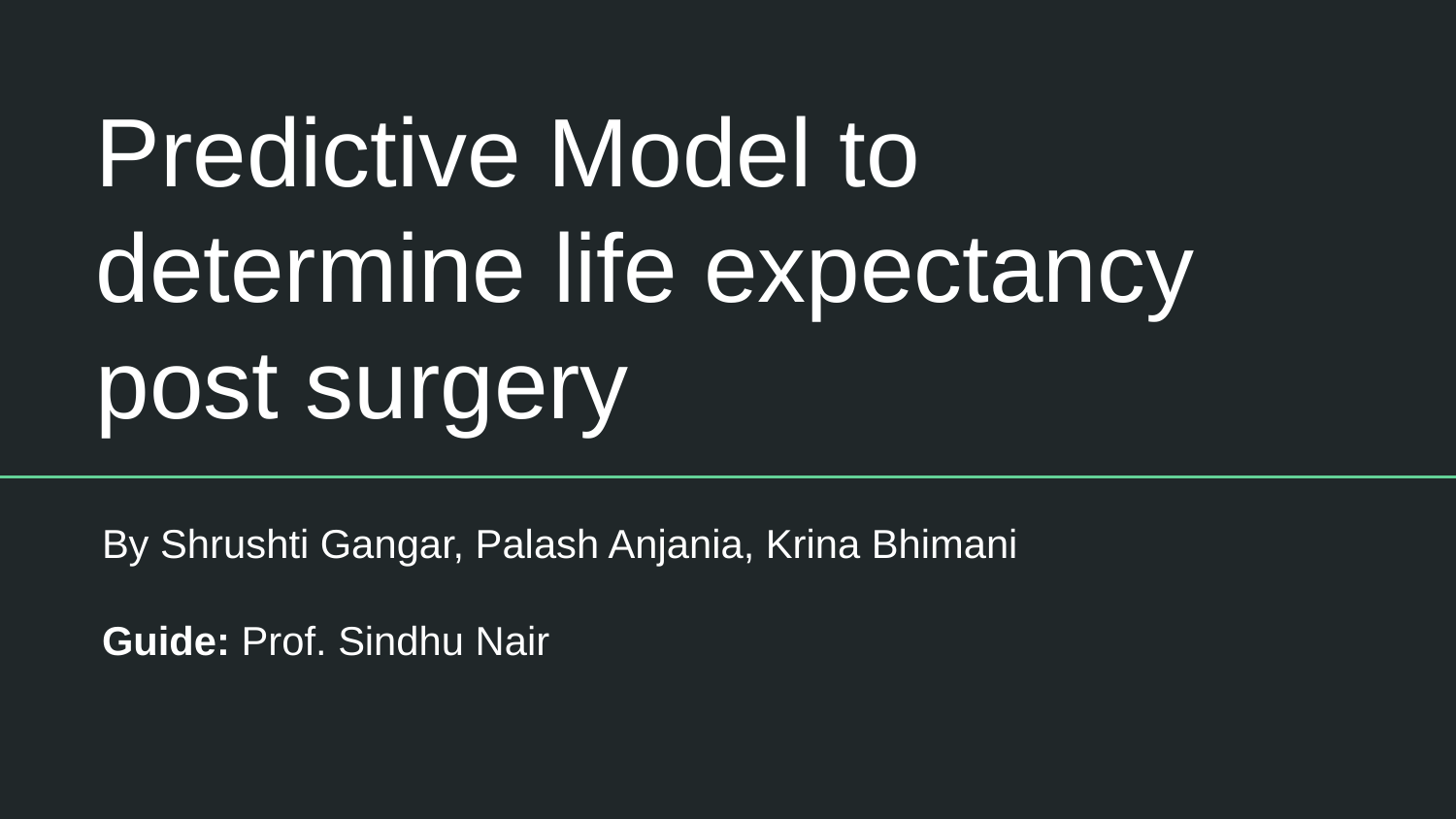

# Predictive Model to determine life expectancy post surgery
By Shrushti Gangar, Palash Anjania, Krina Bhimani

Guide: Prof. Sindhu Nair